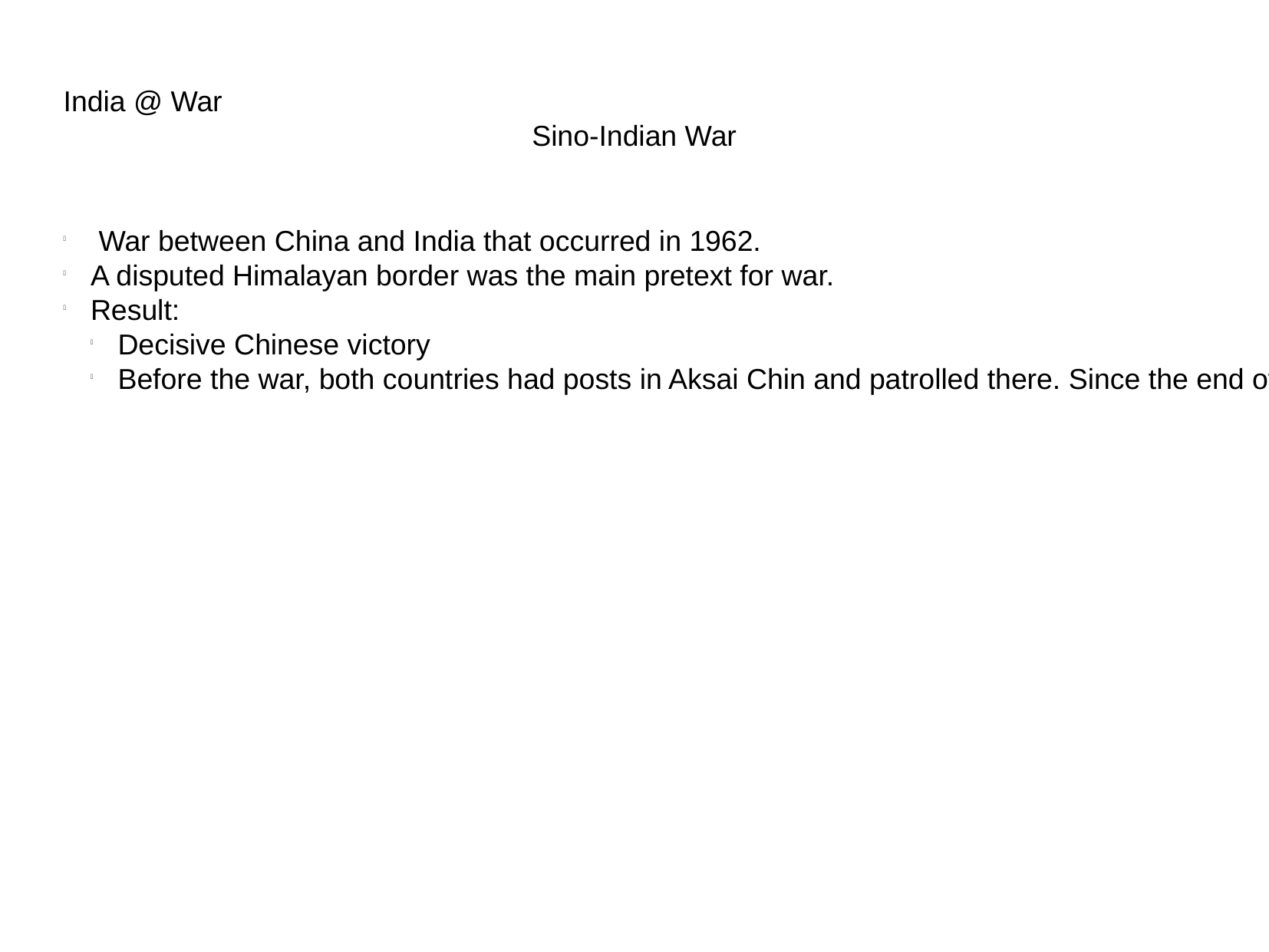

India @ War
Sino-Indian War
 War between China and India that occurred in 1962.
A disputed Himalayan border was the main pretext for war.
Result:
Decisive Chinese victory
Before the war, both countries had posts in Aksai Chin and patrolled there. Since the end of the war, Aksai Chin has been under Chinese control.